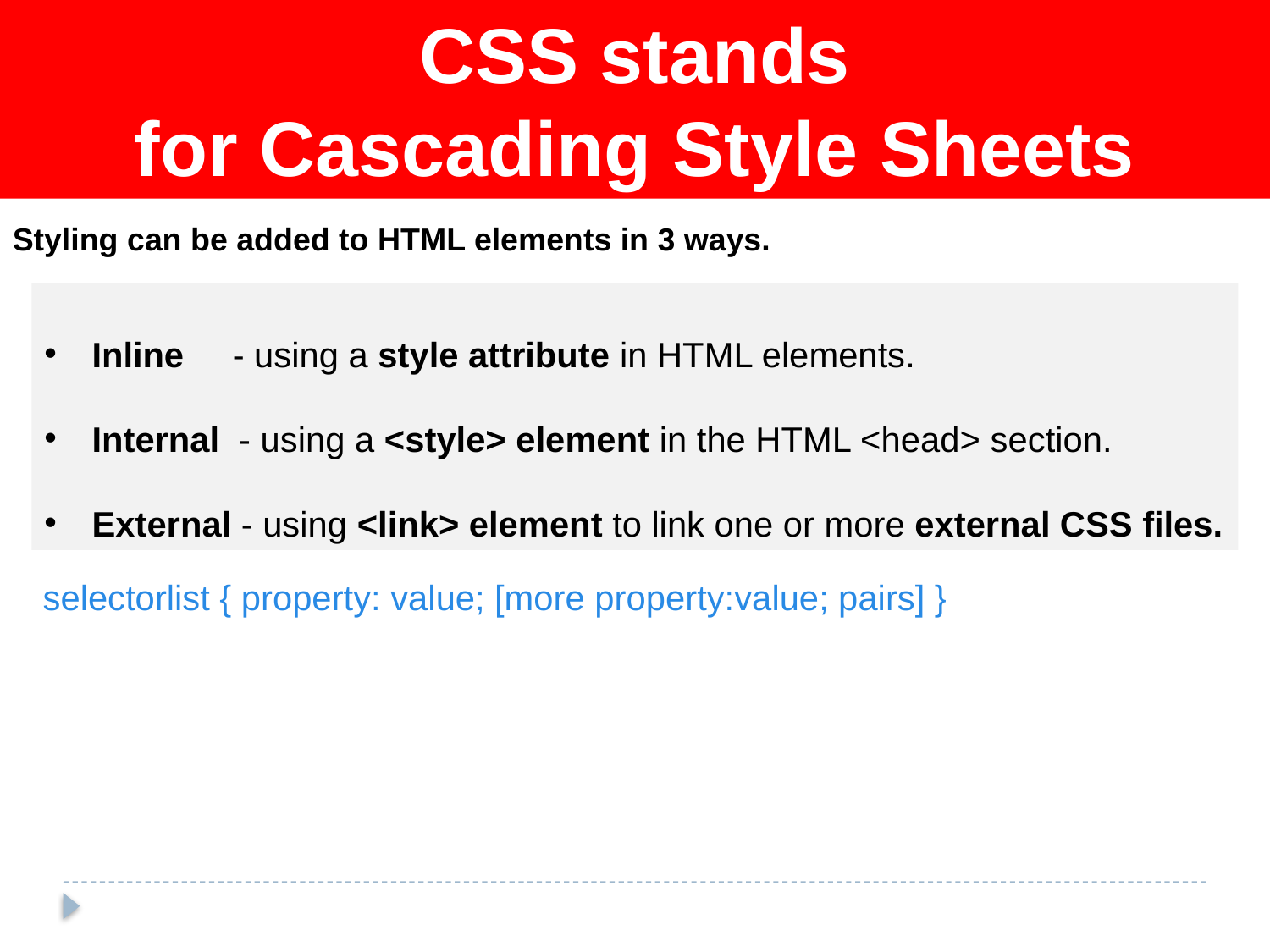

CSS stands for Cascading Style Sheets
Styling can be added to HTML elements in 3 ways.
Inline     - using a style attribute in HTML elements.
Internal  - using a <style> element in the HTML <head> section.
External - using <link> element to link one or more external CSS files.
selectorlist { property: value; [more property:value; pairs] }